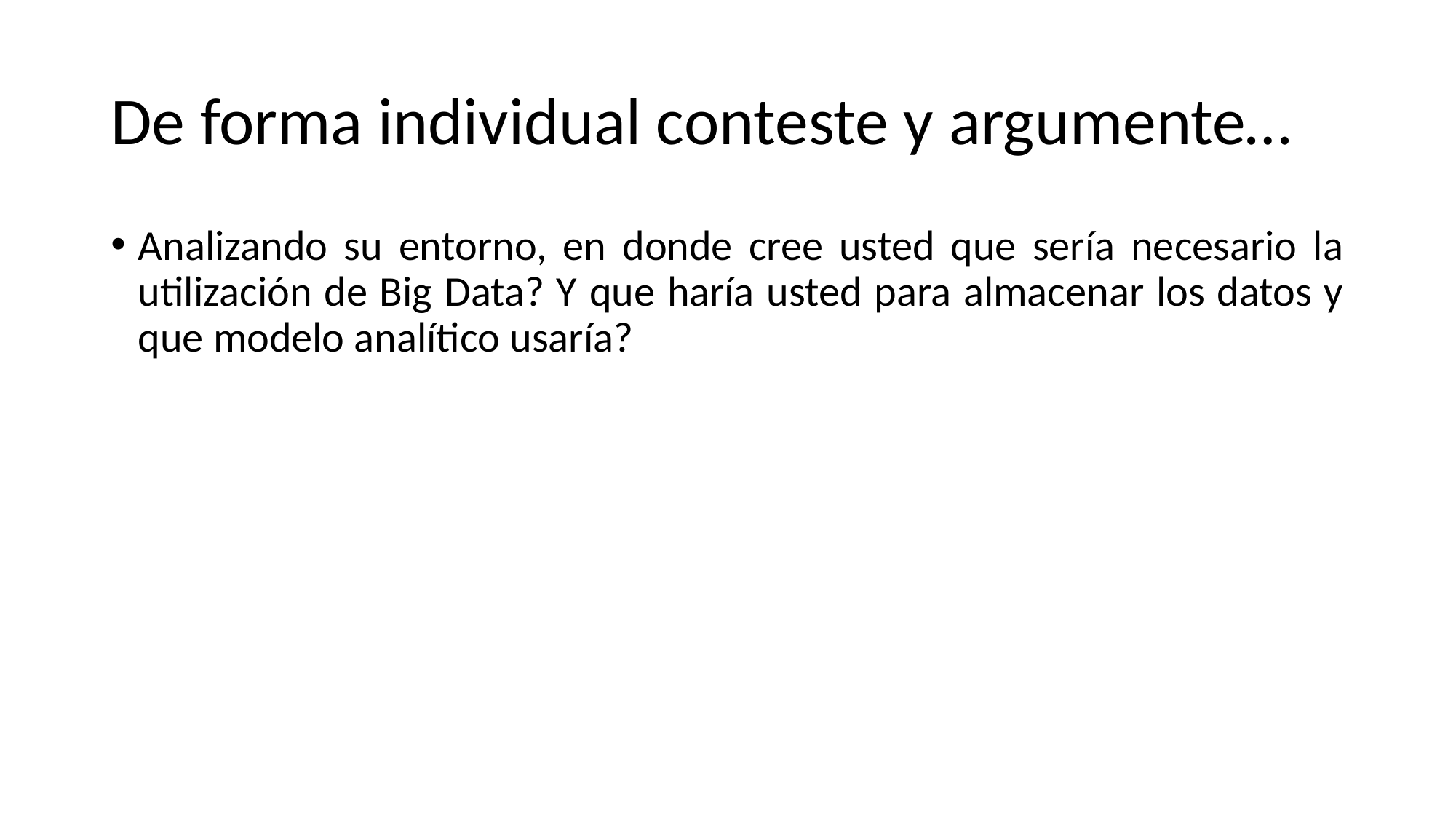

# De forma individual conteste y argumente…
Analizando su entorno, en donde cree usted que sería necesario la utilización de Big Data? Y que haría usted para almacenar los datos y que modelo analítico usaría?